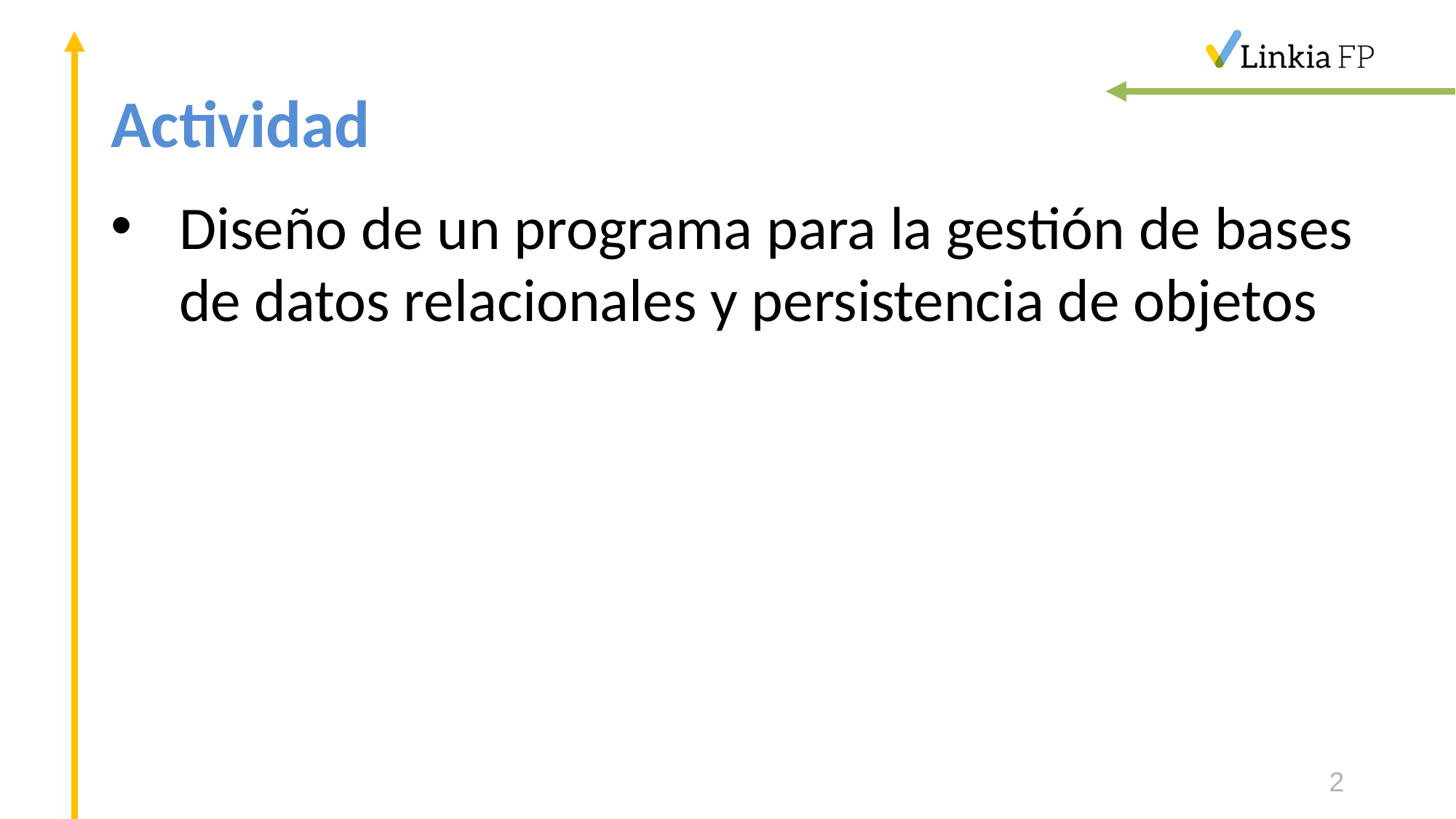

# Actividad
Diseño de un programa para la gestión de bases de datos relacionales y persistencia de objetos
2